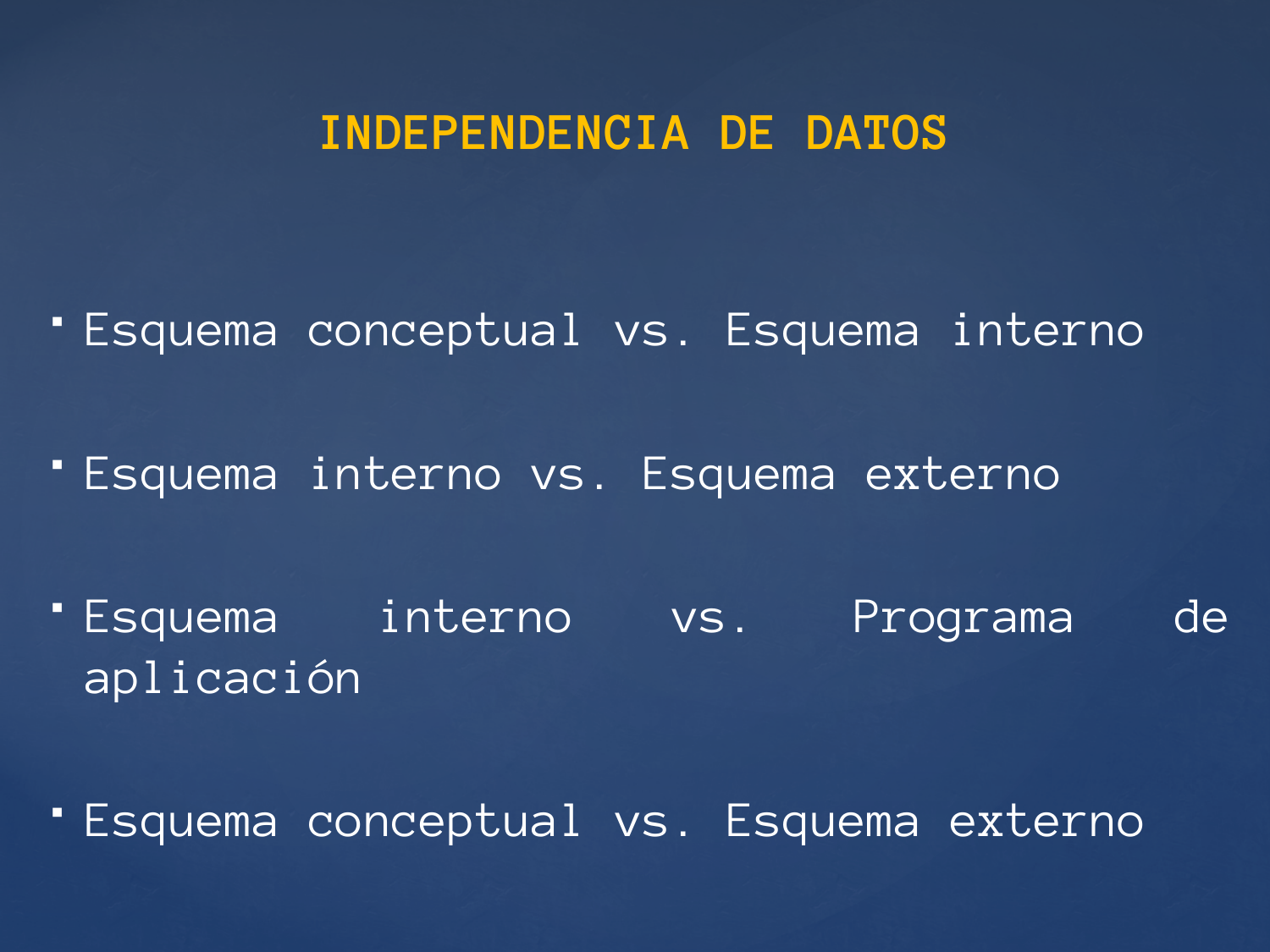

# INDEPENDENCIA DE DATOS
Esquema conceptual vs. Esquema interno

Esquema interno vs. Esquema externo

Esquema interno vs. Programa de aplicación

Esquema conceptual vs. Esquema externo